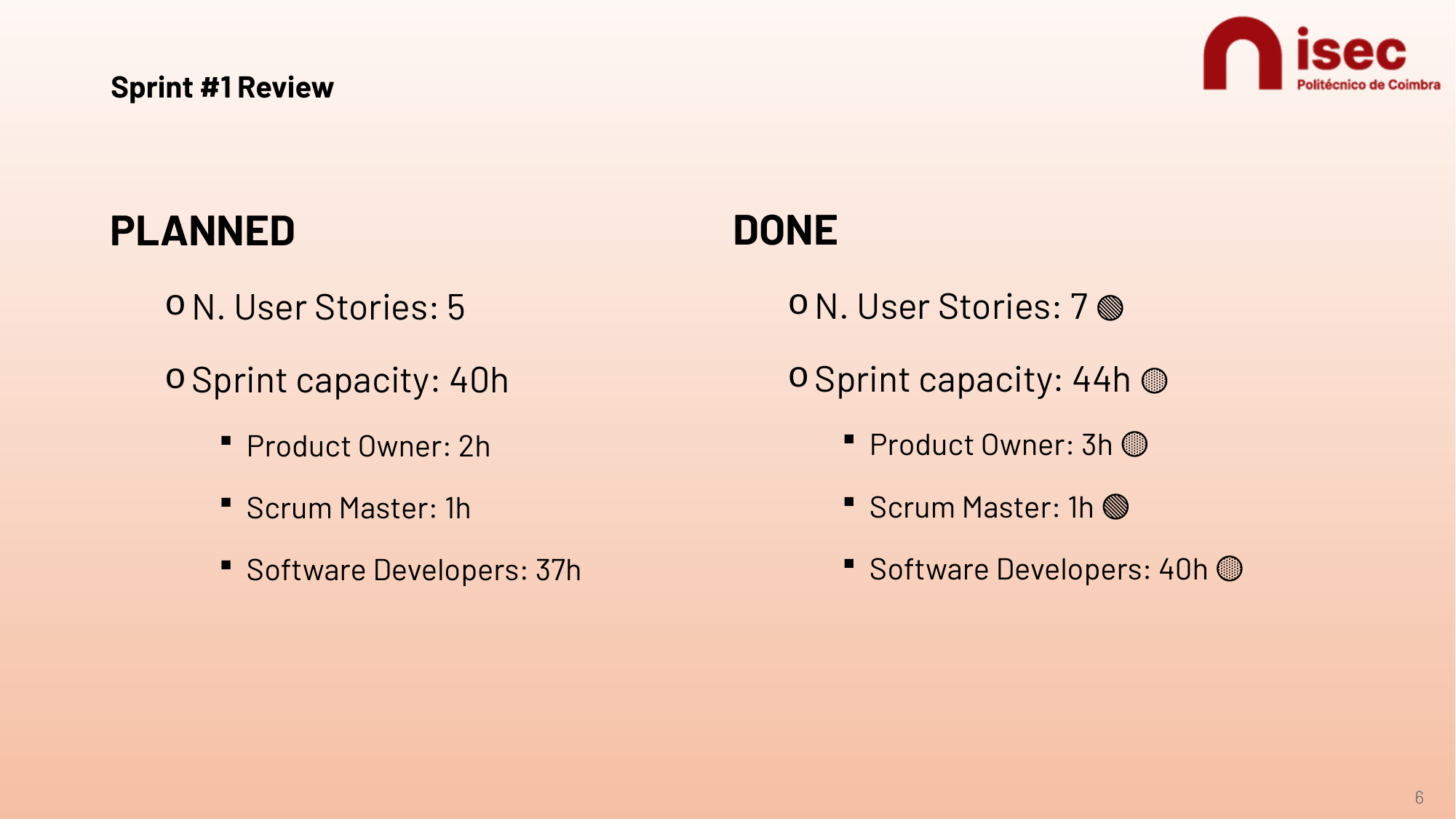

# Sprint #1 Review
DONE
N. User Stories: 7 🟢
Sprint capacity: 44h 🟡
Product Owner: 3h 🟡
Scrum Master: 1h 🟢
Software Developers: 40h 🟡

PLANNED
N. User Stories: 5
Sprint capacity: 40h
Product Owner: 2h
Scrum Master: 1h
Software Developers: 37h

6